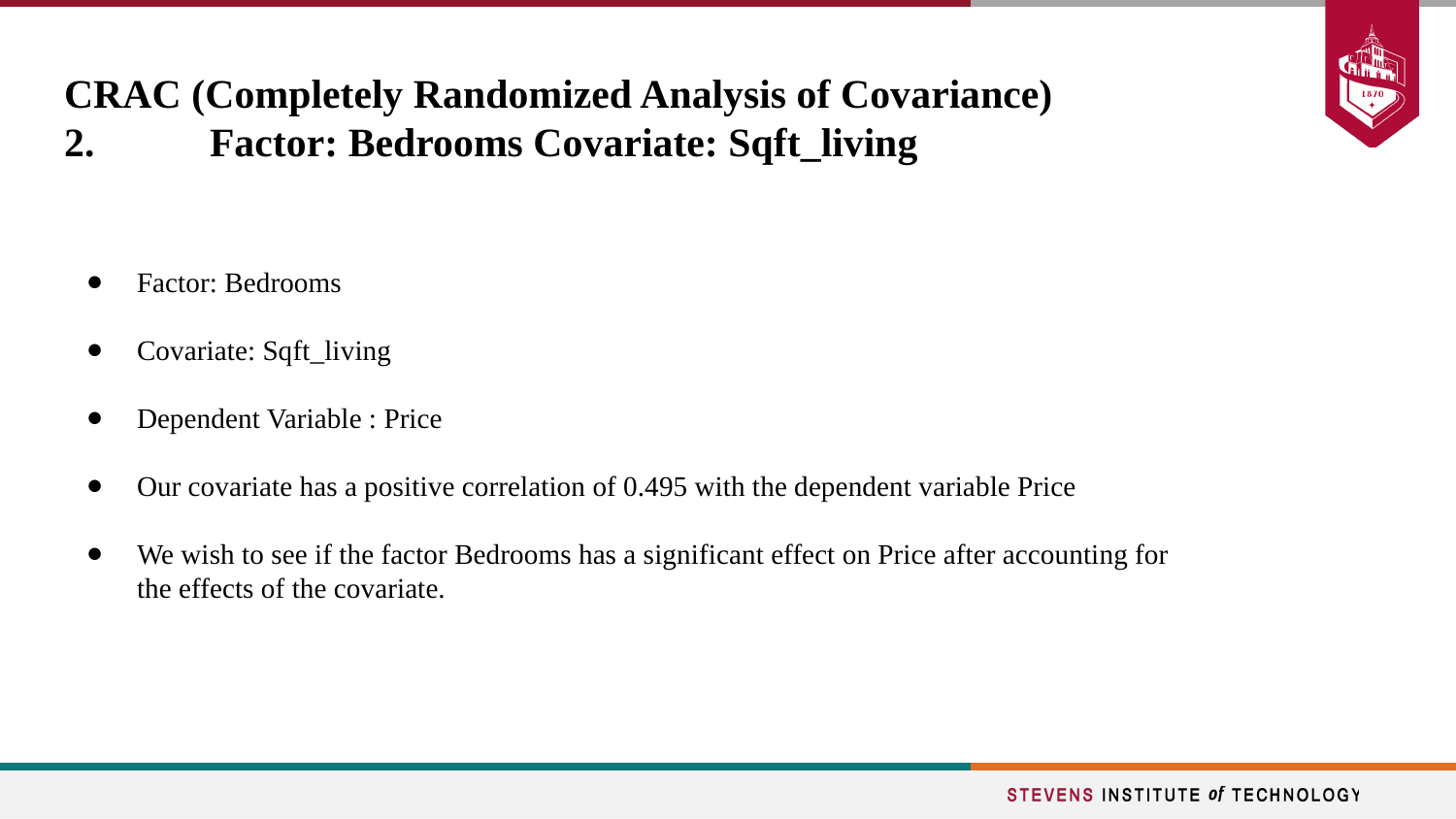

# CRAC (Completely Randomized Analysis of Covariance)
2.	Factor: Bedrooms Covariate: Sqft_living
Factor: Bedrooms

Covariate: Sqft_living

Dependent Variable : Price

Our covariate has a positive correlation of 0.495 with the dependent variable Price

We wish to see if the factor Bedrooms has a significant effect on Price after accounting for the effects of the covariate.